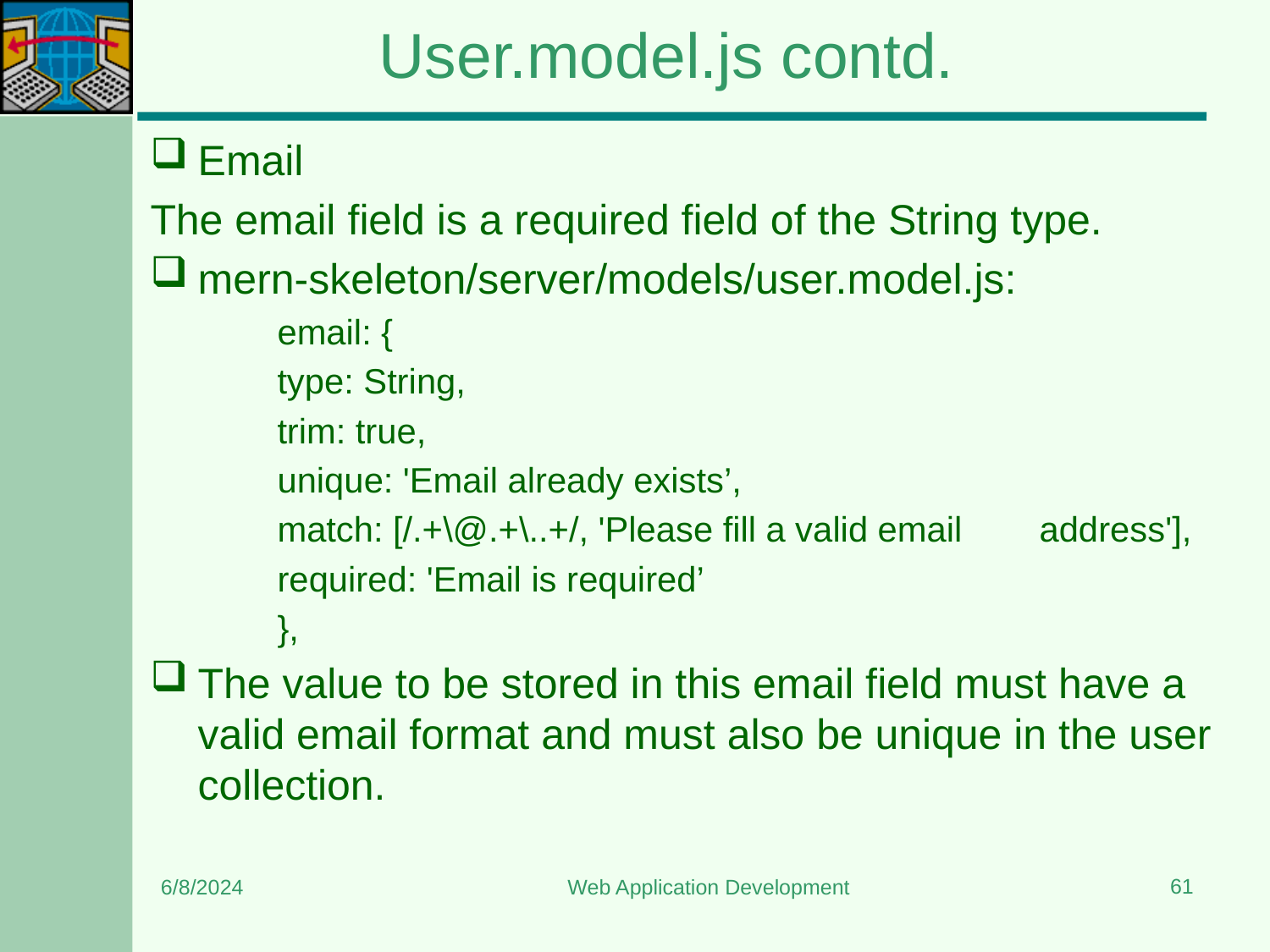

# User.model.js contd.
Email
The email field is a required field of the String type.
mern-skeleton/server/models/user.model.js:
	email: {
	type: String,
	trim: true,
	unique: 'Email already exists’,
	match: [/.+\@.+\..+/, 'Please fill a valid email 	address'],
	required: 'Email is required’
	},
The value to be stored in this email field must have a valid email format and must also be unique in the user collection.

61
6/8/2024
Web Application Development